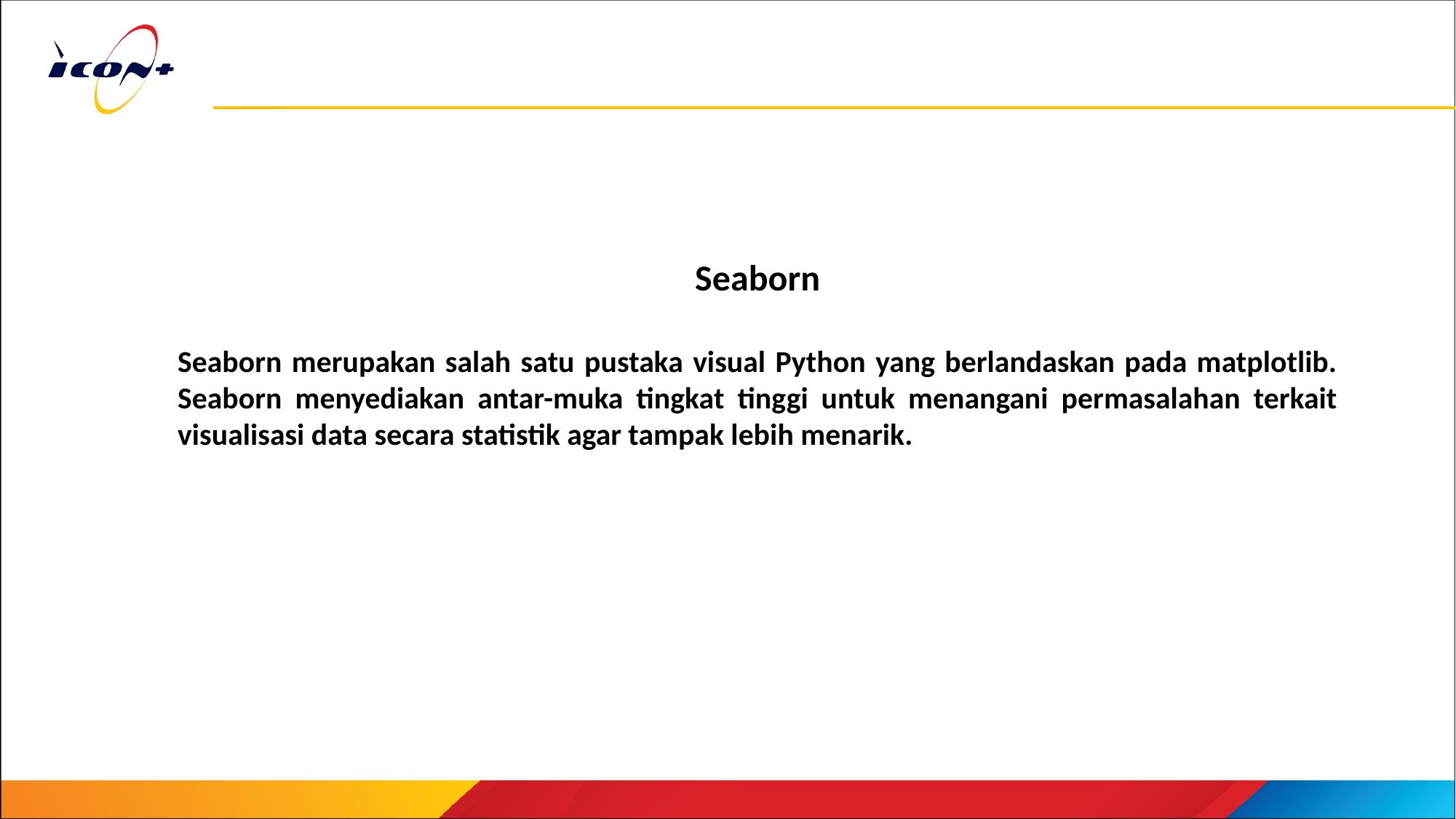

Seaborn

Seaborn merupakan salah satu pustaka visual Python yang berlandaskan pada matplotlib. Seaborn menyediakan antar-muka tingkat tinggi untuk menangani permasalahan terkait visualisasi data secara statistik agar tampak lebih menarik.